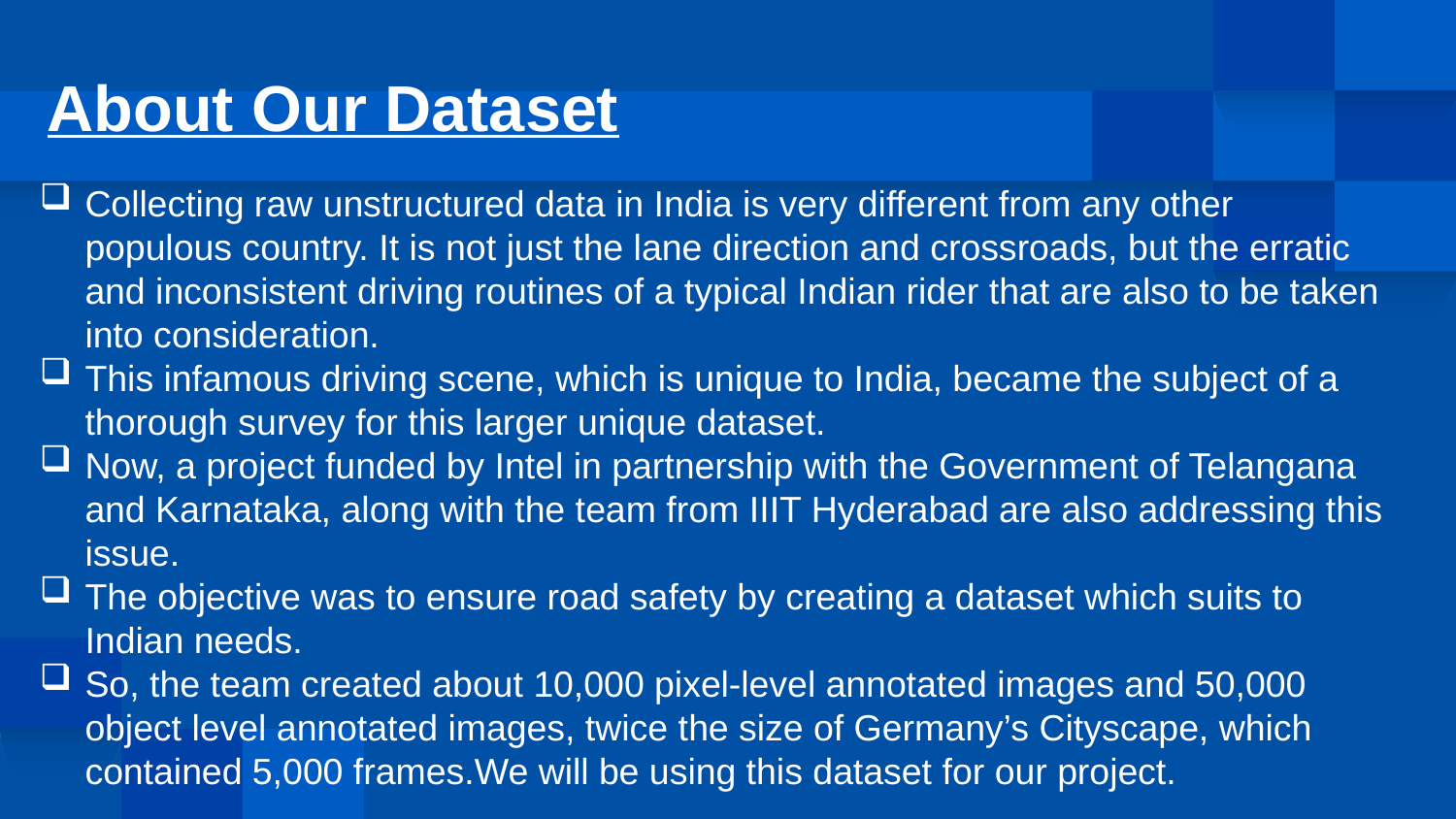

About Our Dataset
Collecting raw unstructured data in India is very different from any other populous country. It is not just the lane direction and crossroads, but the erratic and inconsistent driving routines of a typical Indian rider that are also to be taken into consideration.
This infamous driving scene, which is unique to India, became the subject of a thorough survey for this larger unique dataset.
Now, a project funded by Intel in partnership with the Government of Telangana and Karnataka, along with the team from IIIT Hyderabad are also addressing this issue.
The objective was to ensure road safety by creating a dataset which suits to Indian needs.
So, the team created about 10,000 pixel-level annotated images and 50,000 object level annotated images, twice the size of Germany’s Cityscape, which contained 5,000 frames.We will be using this dataset for our project.